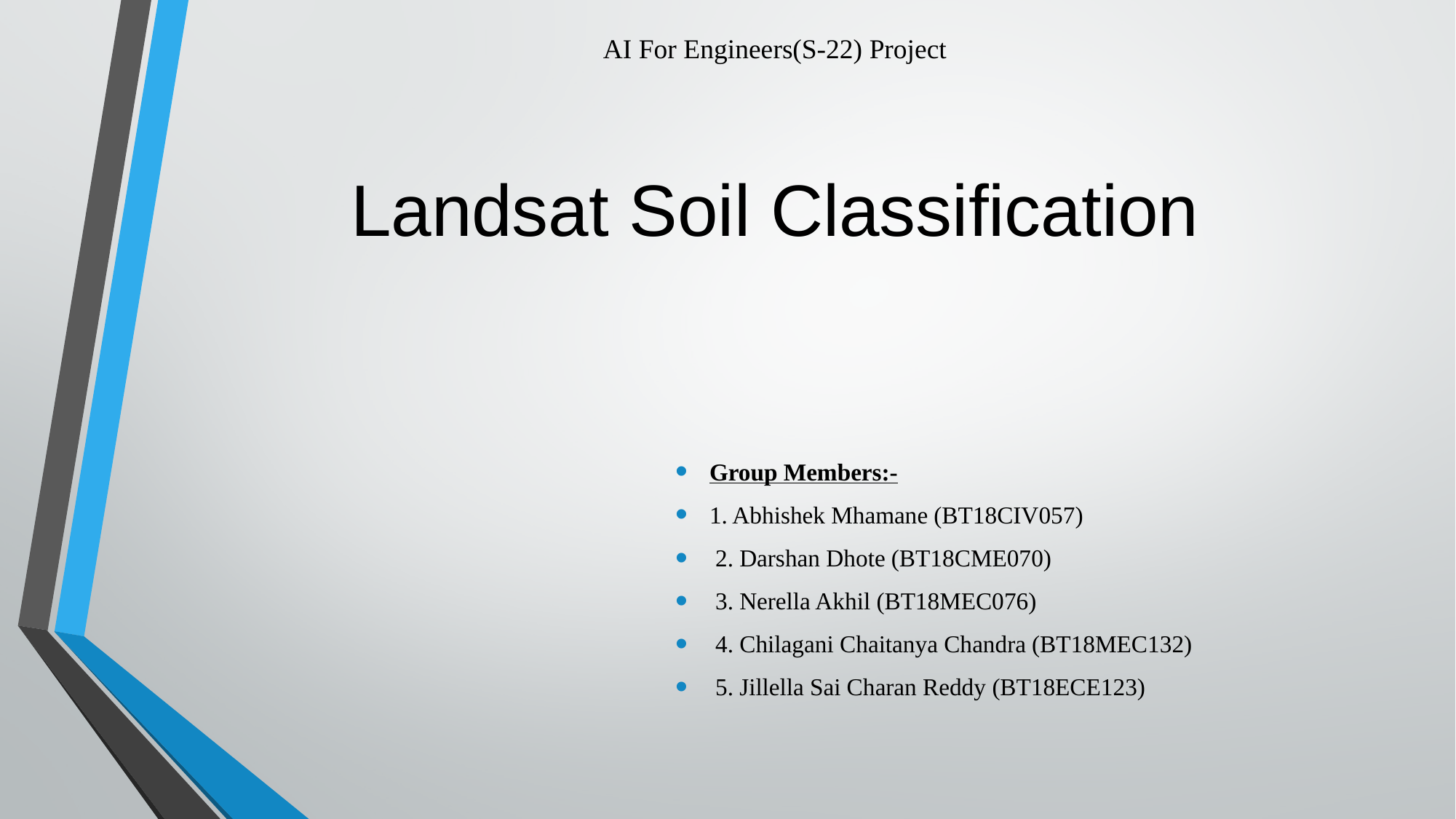

AI For Engineers(S-22) Project
# Landsat Soil Classification
Group Members:-
1. Abhishek Mhamane (BT18CIV057)
 2. Darshan Dhote (BT18CME070)
 3. Nerella Akhil (BT18MEC076)
 4. Chilagani Chaitanya Chandra (BT18MEC132)
 5. Jillella Sai Charan Reddy (BT18ECE123)